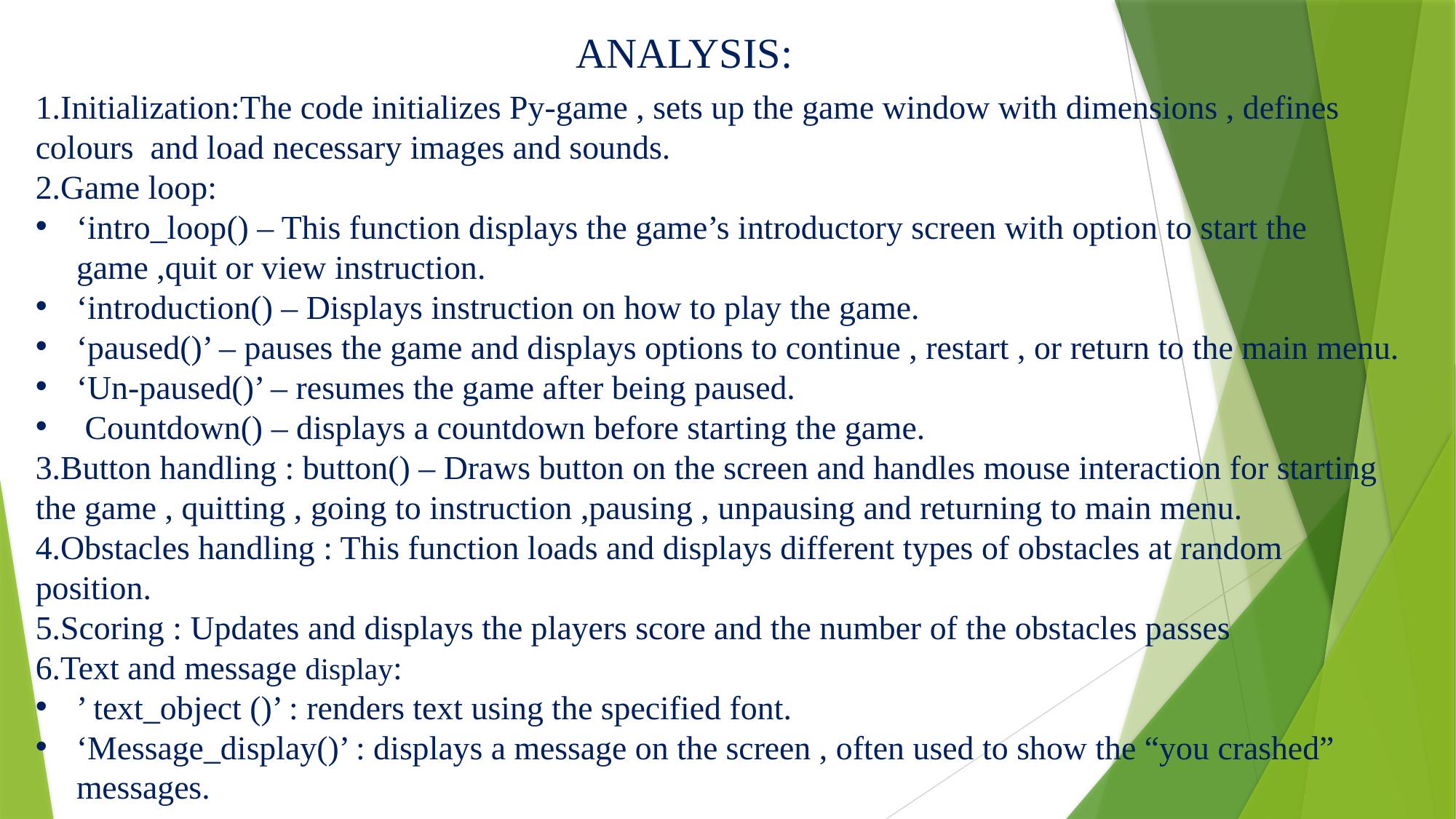

ANALYSIS:
1.Initialization:The code initializes Py-game , sets up the game window with dimensions , defines colours  and load necessary images and sounds.
2.Game loop:
‘intro_loop() – This function displays the game’s introductory screen with option to start the game ,quit or view instruction.
‘introduction() – Displays instruction on how to play the game.
‘paused()’ – pauses the game and displays options to continue , restart , or return to the main menu.
‘Un-paused()’ – resumes the game after being paused.
 Countdown() – displays a countdown before starting the game.
3.Button handling : button() – Draws button on the screen and handles mouse interaction for starting the game , quitting , going to instruction ,pausing , unpausing and returning to main menu.
4.Obstacles handling : This function loads and displays different types of obstacles at random position.
5.Scoring : Updates and displays the players score and the number of the obstacles passes
6.Text and message display:
’ text_object ()’ : renders text using the specified font.
‘Message_display()’ : displays a message on the screen , often used to show the “you crashed” messages.